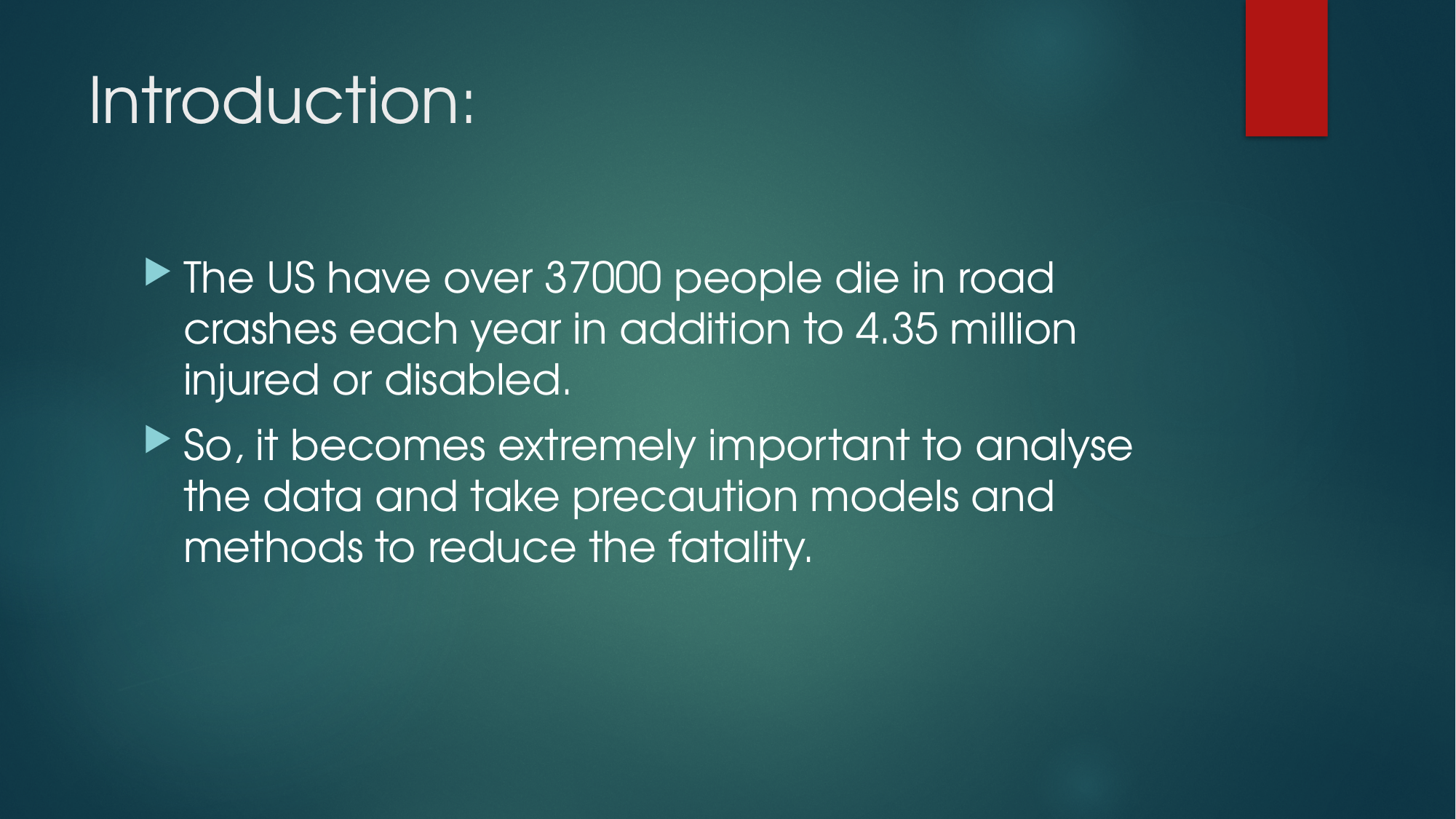

# Introduction:
The US have over 37000 people die in road crashes each year in addition to 4.35 million injured or disabled.
So, it becomes extremely important to analyse the data and take precaution models and methods to reduce the fatality.